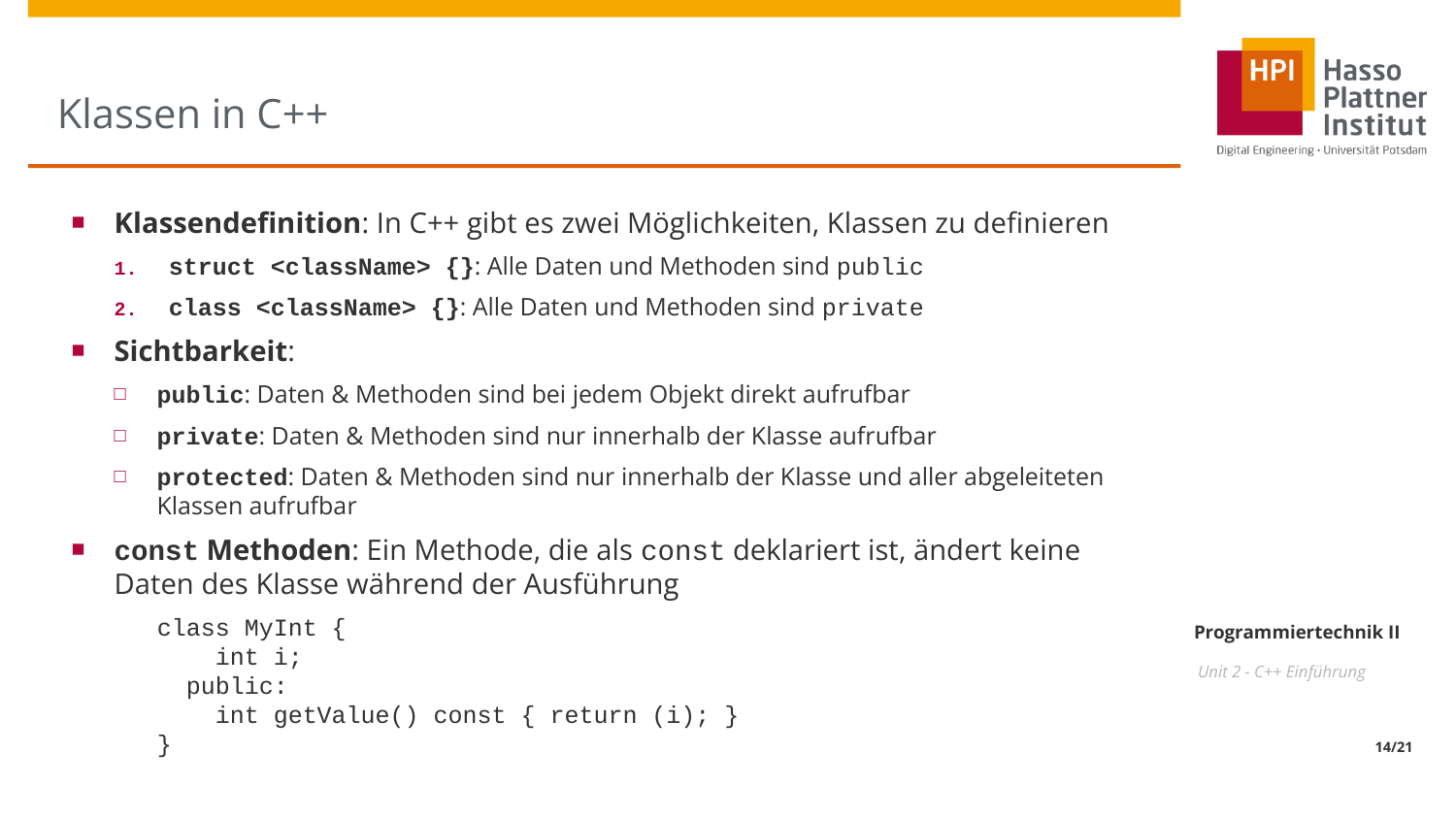

# Klassen in C++
Klassendefinition: In C++ gibt es zwei Möglichkeiten, Klassen zu definieren
struct <className> {}: Alle Daten und Methoden sind public
class <className> {}: Alle Daten und Methoden sind private
Sichtbarkeit:
public: Daten & Methoden sind bei jedem Objekt direkt aufrufbar
private: Daten & Methoden sind nur innerhalb der Klasse aufrufbar
protected: Daten & Methoden sind nur innerhalb der Klasse und aller abgeleiteten Klassen aufrufbar
const Methoden: Ein Methode, die als const deklariert ist, ändert keine Daten des Klasse während der Ausführung
class MyInt {
    int i;
  public:
    int getValue() const { return (i); }
}